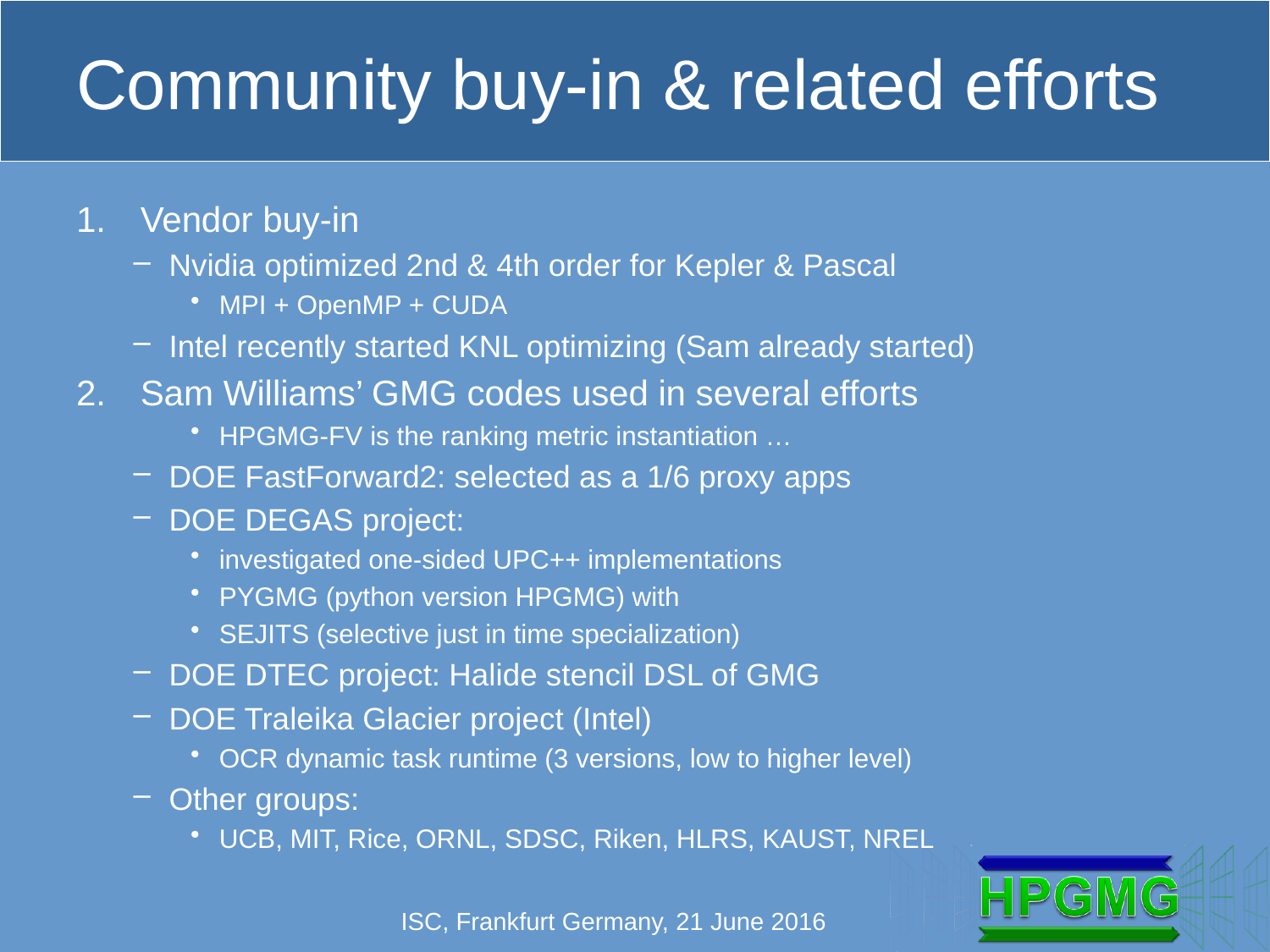

# Community buy-in & related efforts
Vendor buy-in
Nvidia optimized 2nd & 4th order for Kepler & Pascal
MPI + OpenMP + CUDA
Intel recently started KNL optimizing (Sam already started)
Sam Williams’ GMG codes used in several efforts
HPGMG-FV is the ranking metric instantiation …
DOE FastForward2: selected as a 1/6 proxy apps
DOE DEGAS project:
investigated one-sided UPC++ implementations
PYGMG (python version HPGMG) with
SEJITS (selective just in time specialization)
DOE DTEC project: Halide stencil DSL of GMG
DOE Traleika Glacier project (Intel)
OCR dynamic task runtime (3 versions, low to higher level)
Other groups:
UCB, MIT, Rice, ORNL, SDSC, Riken, HLRS, KAUST, NREL

ISC, Frankfurt Germany, 21 June 2016